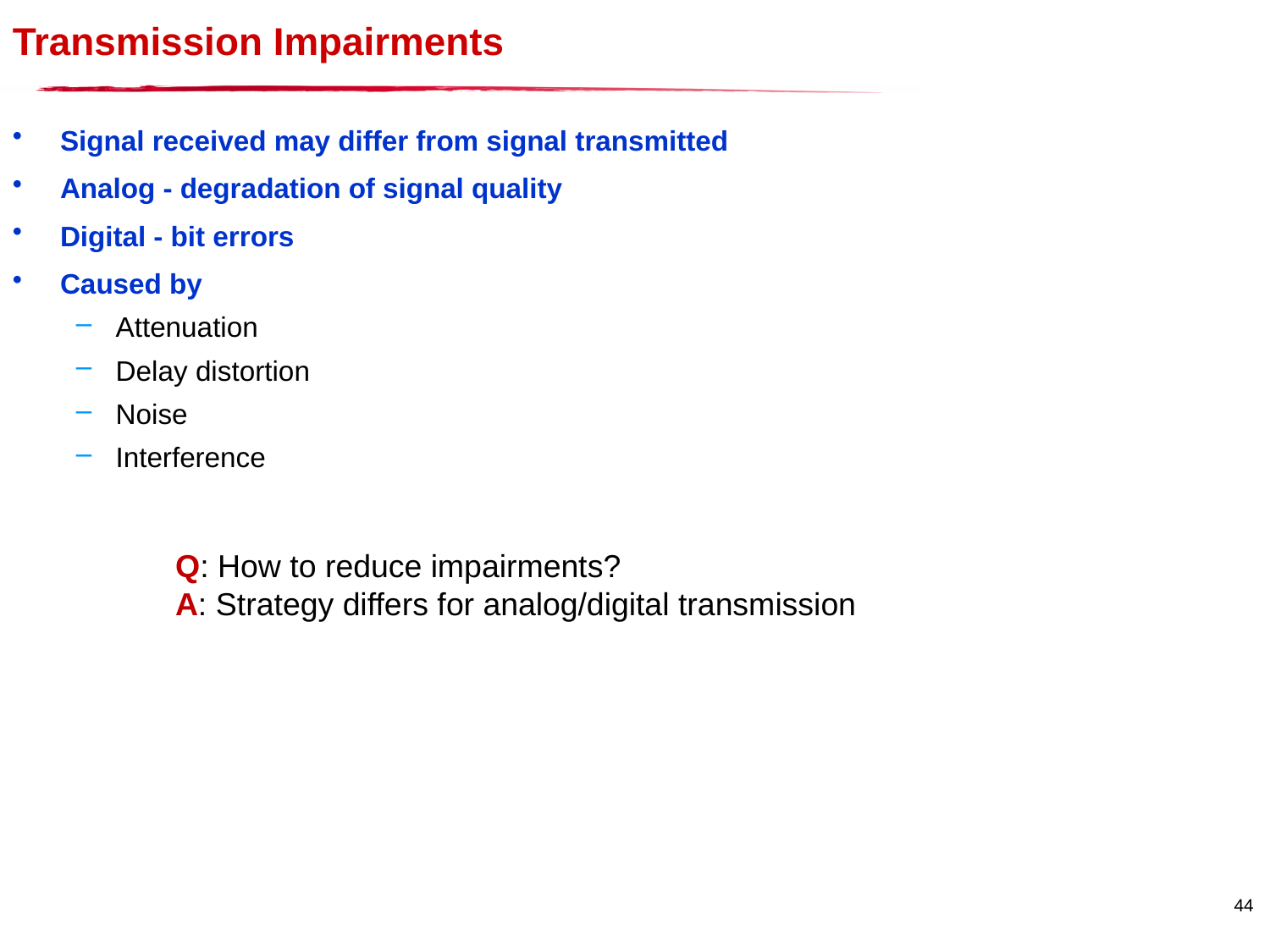

# Transmission Impairments
Signal received may differ from signal transmitted
Analog - degradation of signal quality
Digital - bit errors
Caused by
Attenuation
Delay distortion
Noise
Interference

Q: How to reduce impairments?
A: Strategy differs for analog/digital transmission